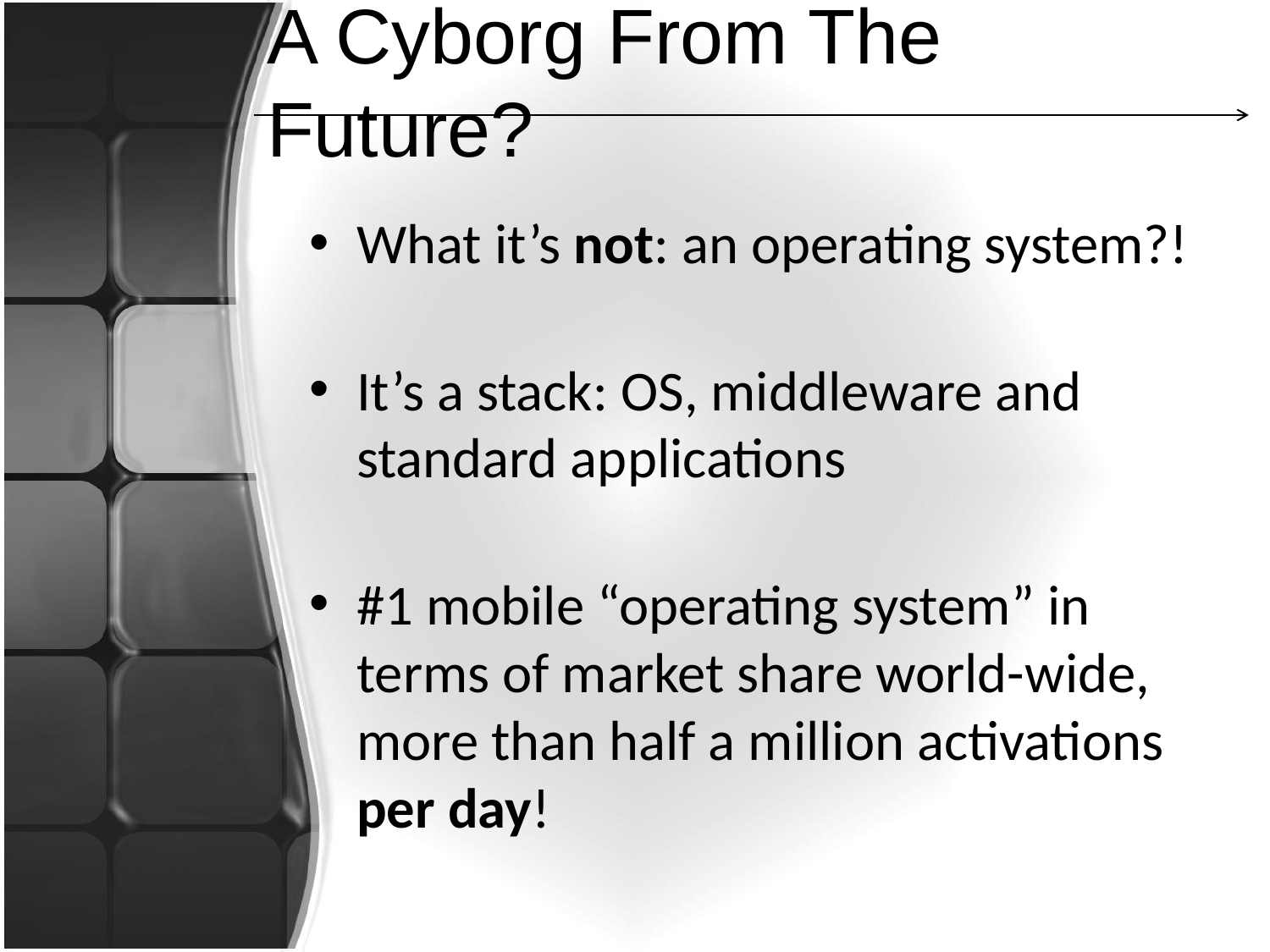

# A Cyborg From The Future?
What it’s not: an operating system?!
It’s a stack: OS, middleware and standard applications
#1 mobile “operating system” in terms of market share world-wide, more than half a million activations per day!